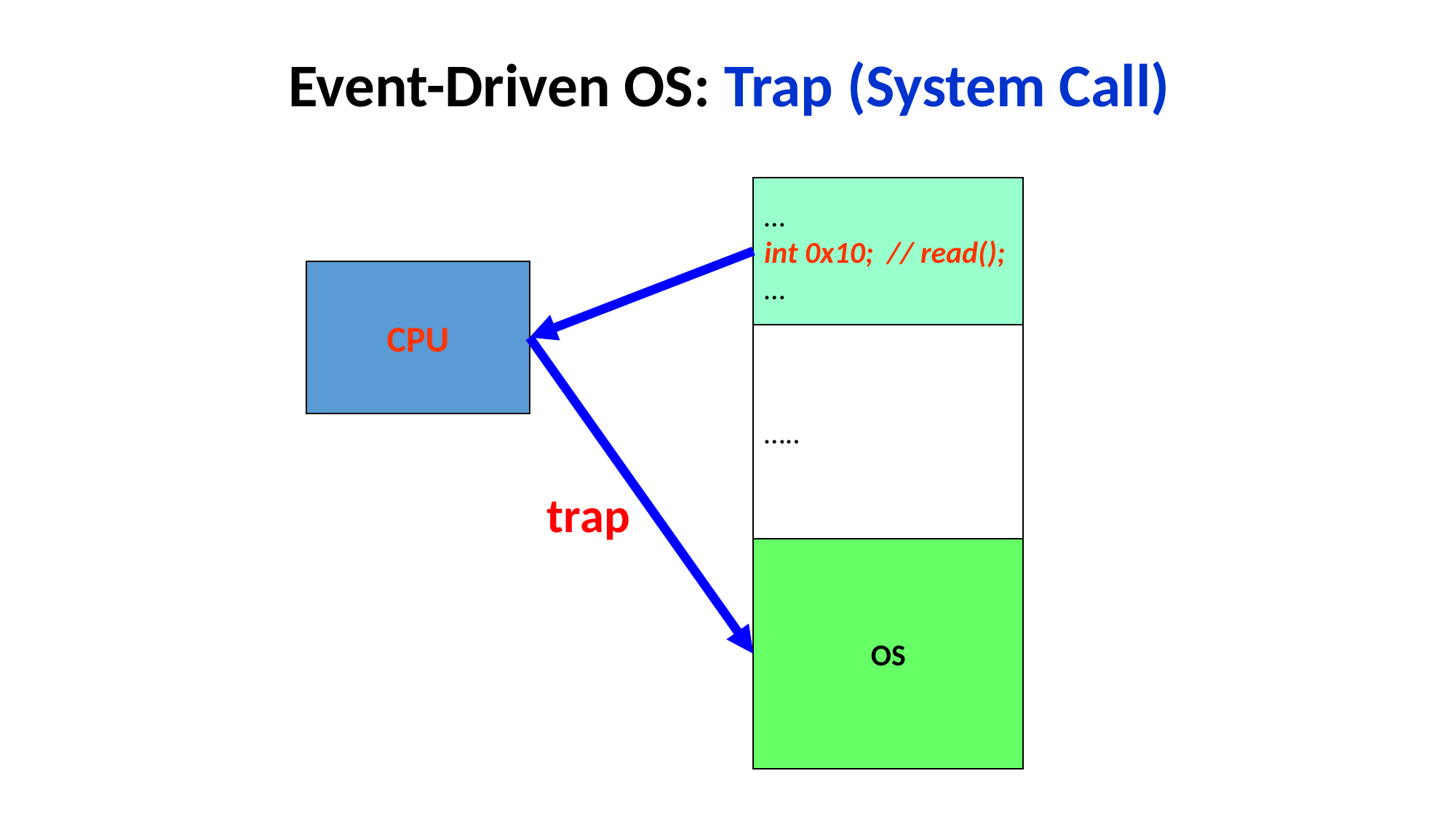

# Event-Driven OS: Trap (System Call)
…
int 0x10;  // read();
…
CPU
…..
trap
OS